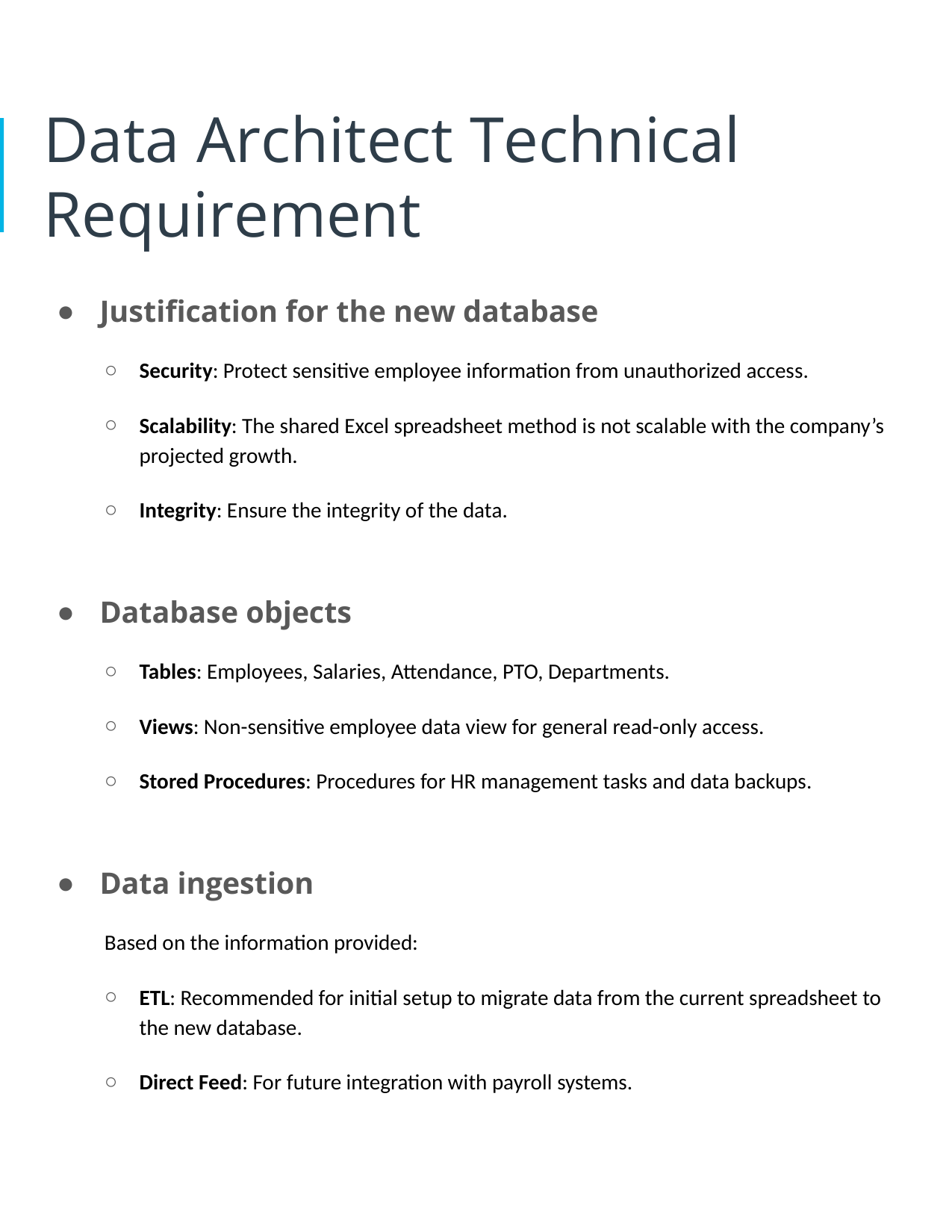

# Data Architect Technical Requirement
Justification for the new database
Security: Protect sensitive employee information from unauthorized access.
Scalability: The shared Excel spreadsheet method is not scalable with the company’s  projected growth.
Integrity: Ensure the integrity of the data.

Database objects
Tables: Employees, Salaries, Attendance, PTO, Departments.
Views: Non-sensitive employee data view for general read-only access.
Stored Procedures: Procedures for HR management tasks and data backups.

Data ingestion
Based on the information provided:
ETL: Recommended for initial setup to migrate data from the current spreadsheet to   the new database.
Direct Feed: For future integration with payroll systems.